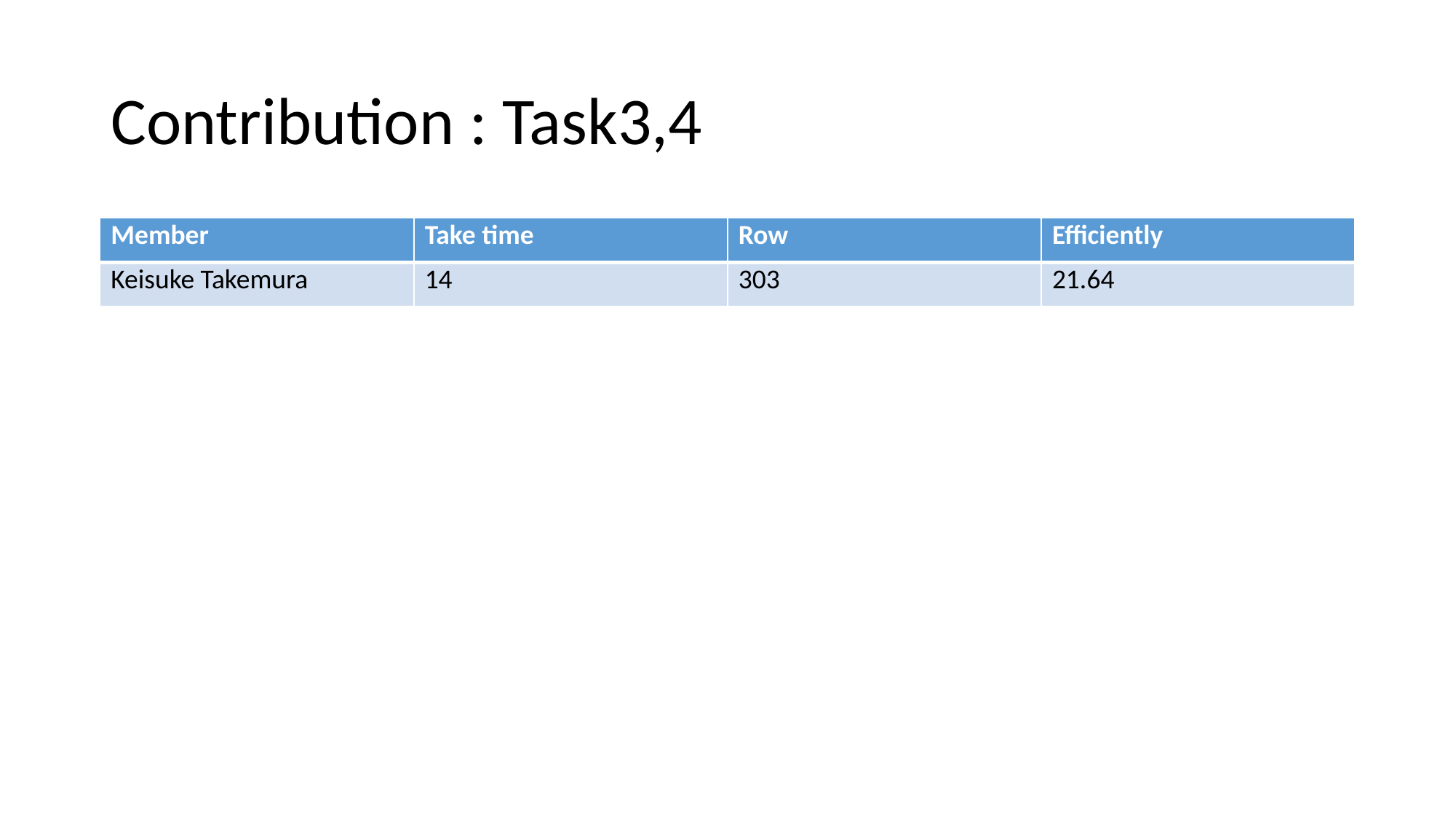

# Contribution : Task3,4
| Member | Take time | Row | Efficiently |
| --- | --- | --- | --- |
| Keisuke Takemura | 14 | 303 | 21.64 |